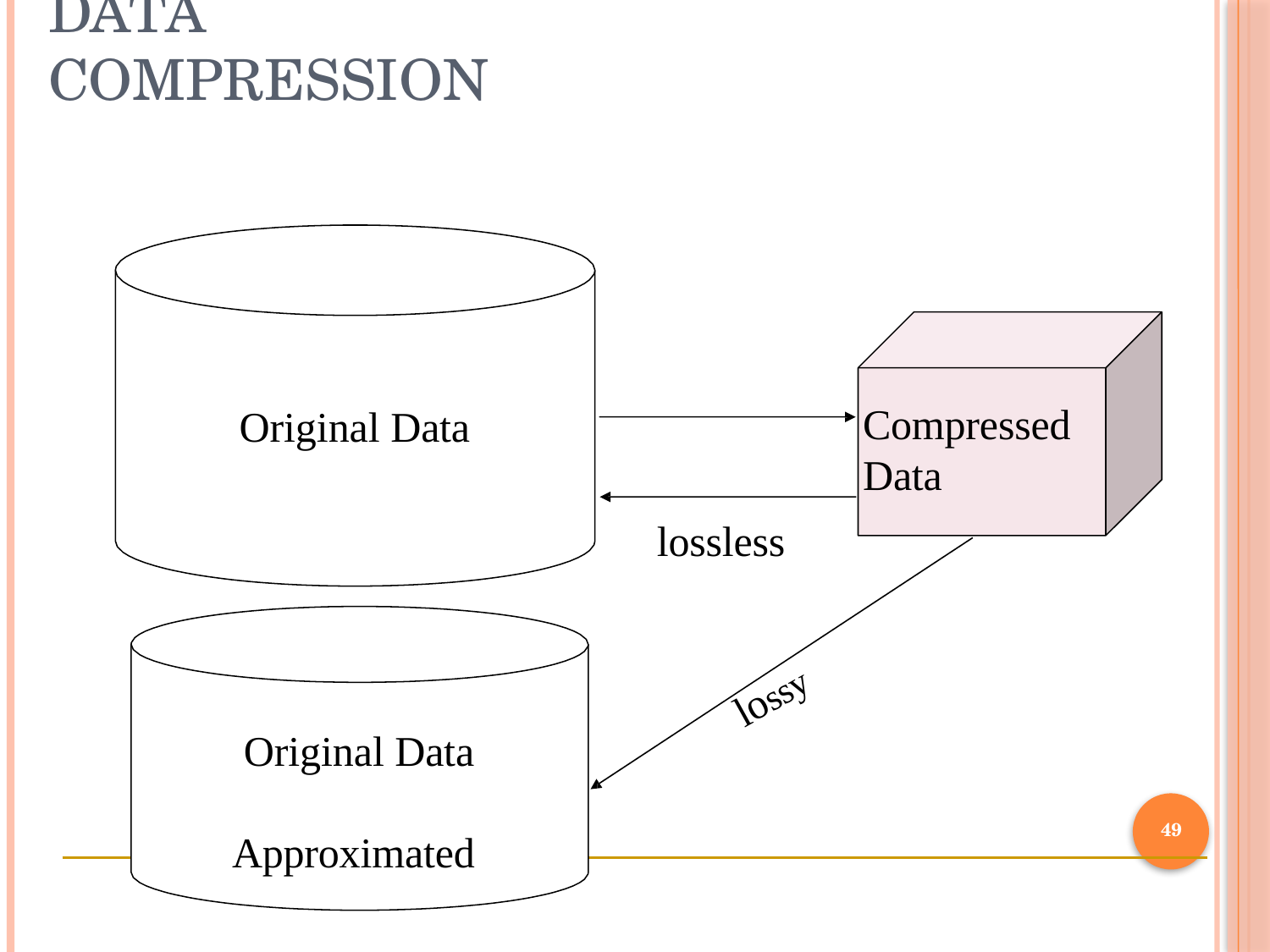

# Data Compression

Compressed  Data
Original Data

lossless

lossy
Original Data  Approximated
49